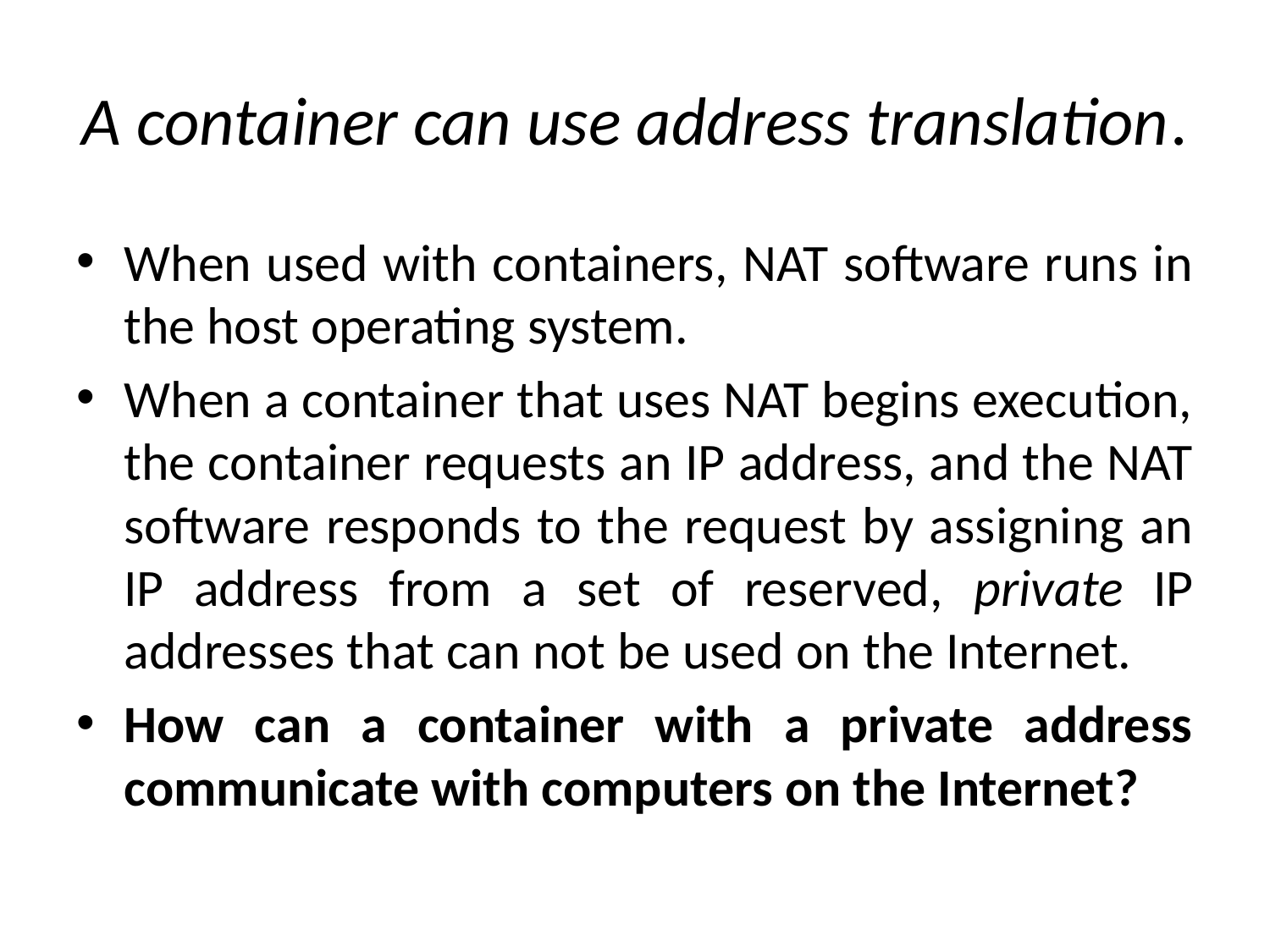

# A container can use address translation.
When used with containers, NAT software runs in the host operating system.
When a container that uses NAT begins execution, the container requests an IP address, and the NAT software responds to the request by assigning an IP address from a set of reserved, private IP addresses that can not be used on the Internet.
How can a container with a private address communicate with computers on the Internet?